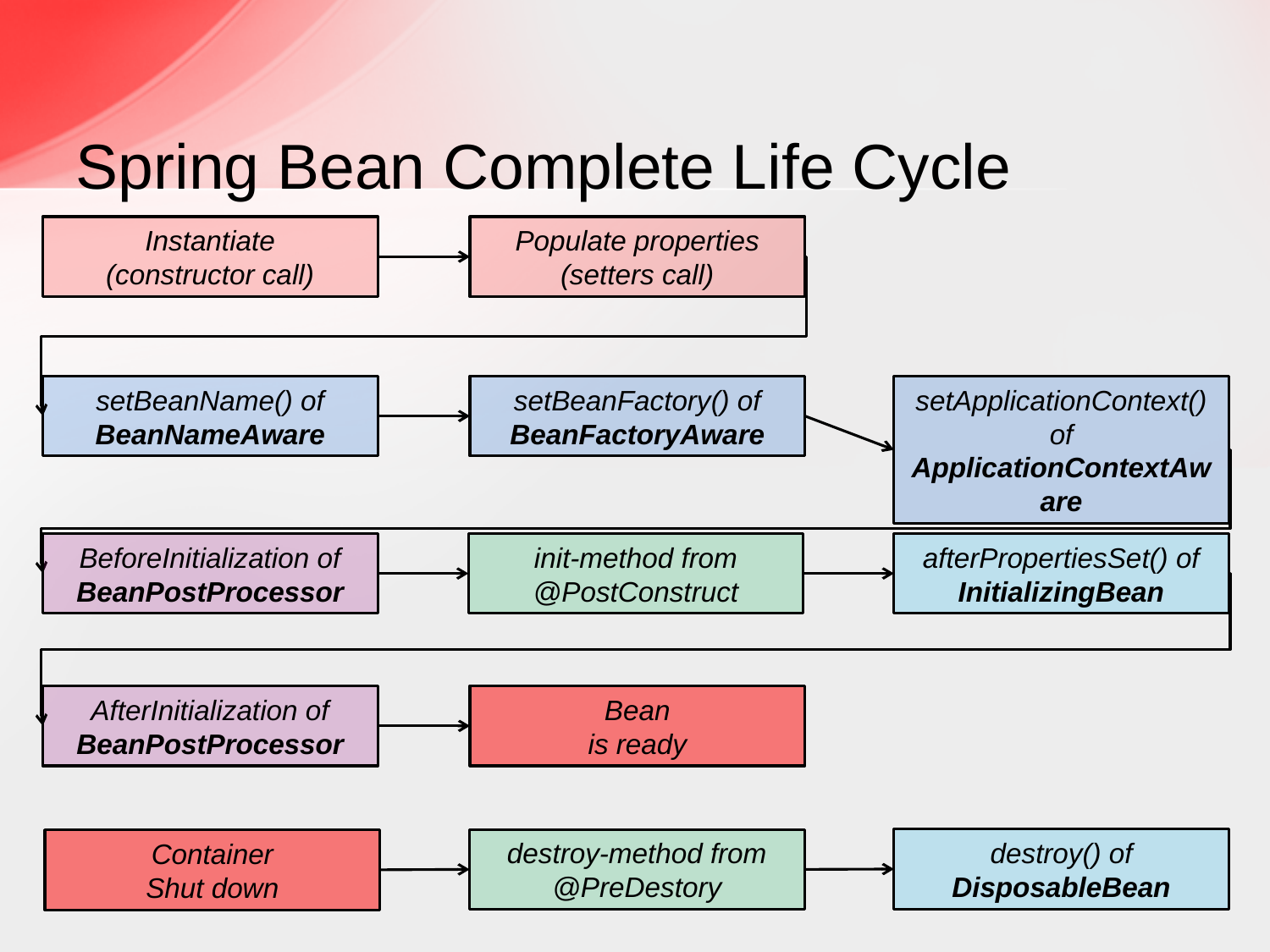

# Spring Bean Complete Life Cycle
Instantiate
(constructor call)
Populate properties
(setters call)
setBeanName() of
BeanNameAware
setBeanFactory() of
BeanFactoryAware
setApplicationContext() of
ApplicationContextAware
BeforeInitialization of
BeanPostProcessor
init-method from
@PostConstruct
afterPropertiesSet() of
InitializingBean
AfterInitialization of
BeanPostProcessor
Bean
is ready
destroy() of DisposableBean
destroy-method from
@PreDestory
Container
Shut down